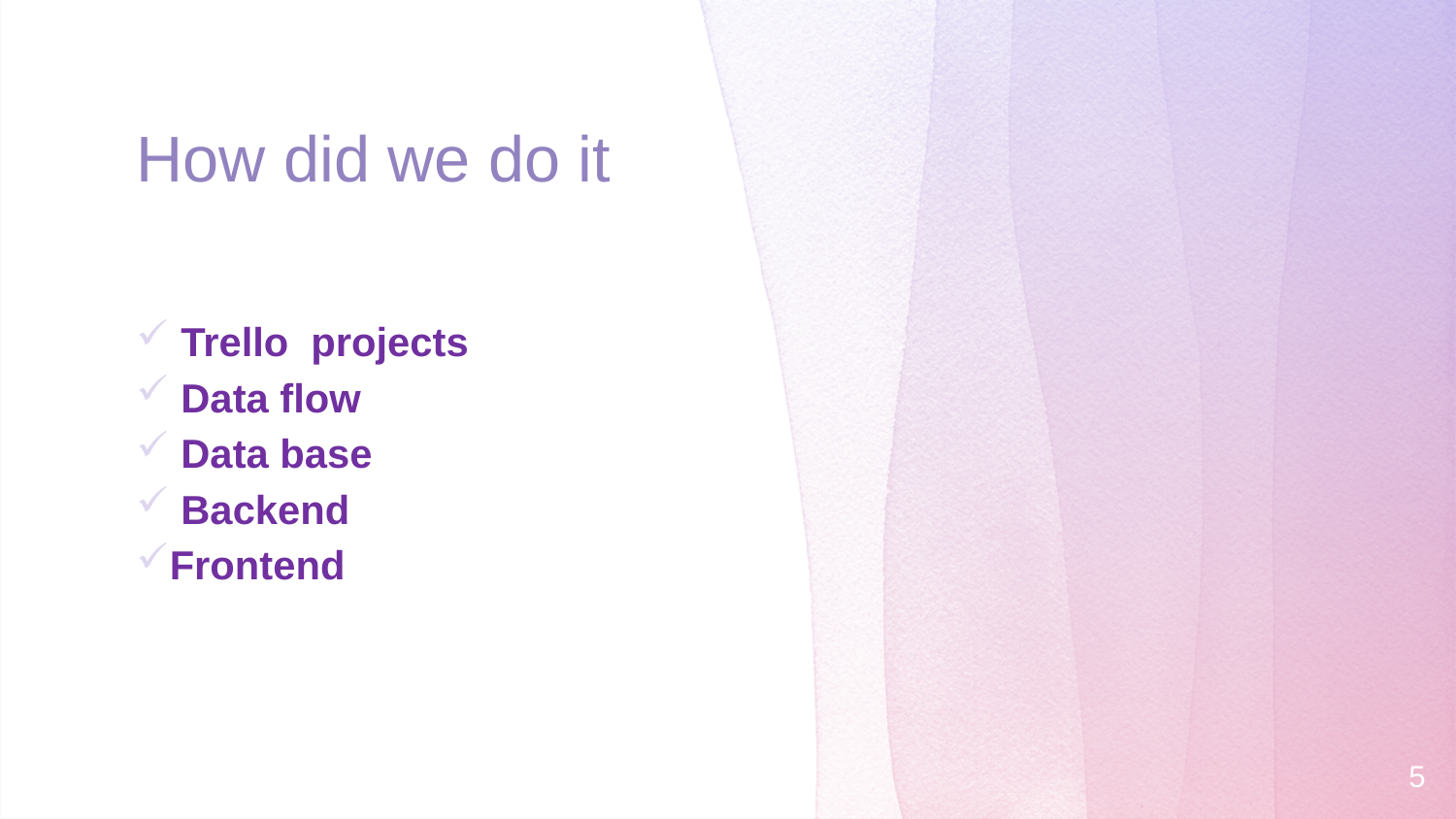

# How did we do it
 Trello  projects
 Data flow
 Data base
 Backend
Frontend
5